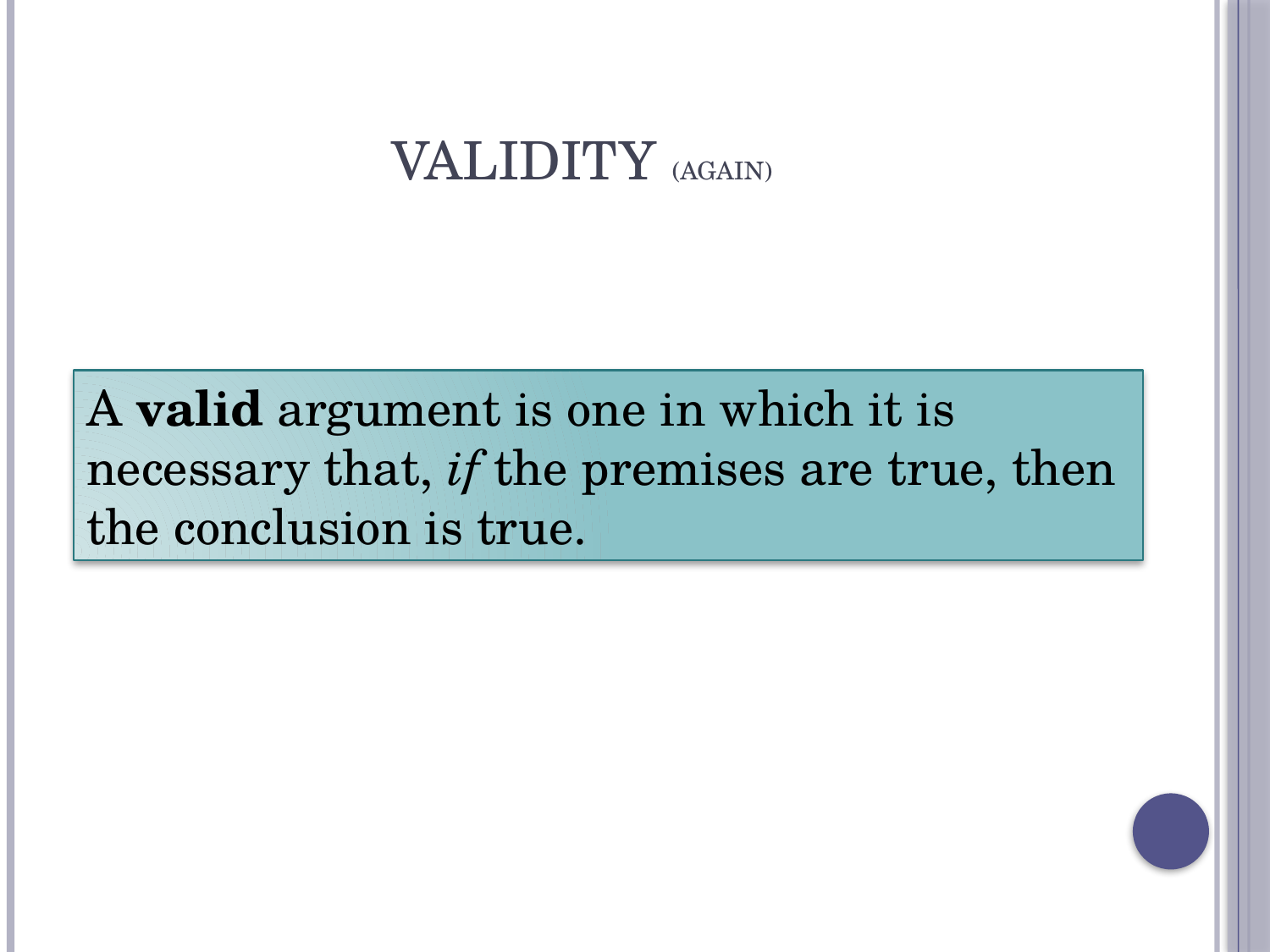

# Validity (AGAIN)
A valid argument is one in which it is necessary that, if the premises are true, then the conclusion is true.